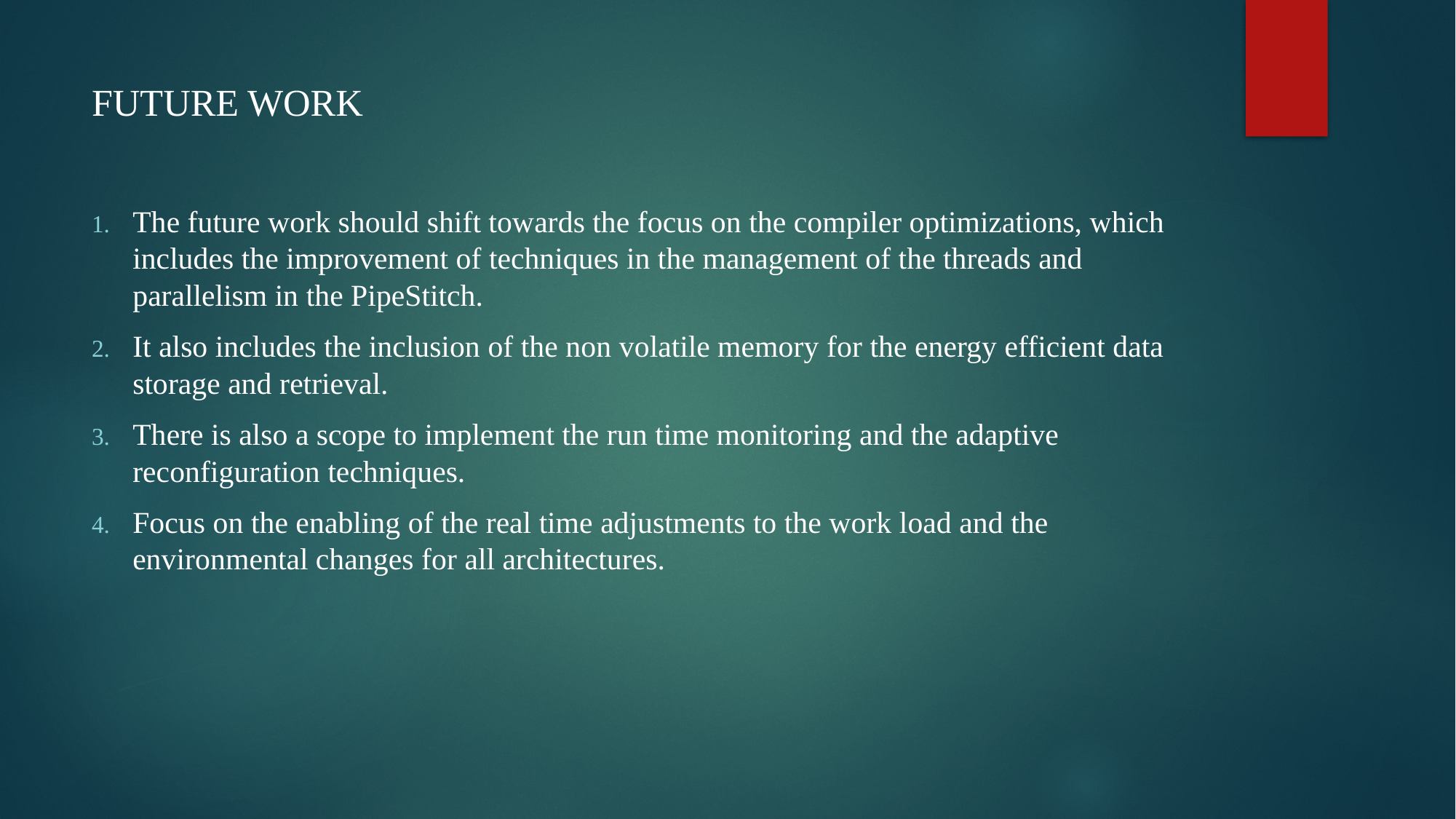

# FUTURE WORK
The future work should shift towards the focus on the compiler optimizations, which includes the improvement of techniques in the management of the threads and parallelism in the PipeStitch.
It also includes the inclusion of the non volatile memory for the energy efficient data storage and retrieval.
There is also a scope to implement the run time monitoring and the adaptive reconfiguration techniques.
Focus on the enabling of the real time adjustments to the work load and the environmental changes for all architectures.